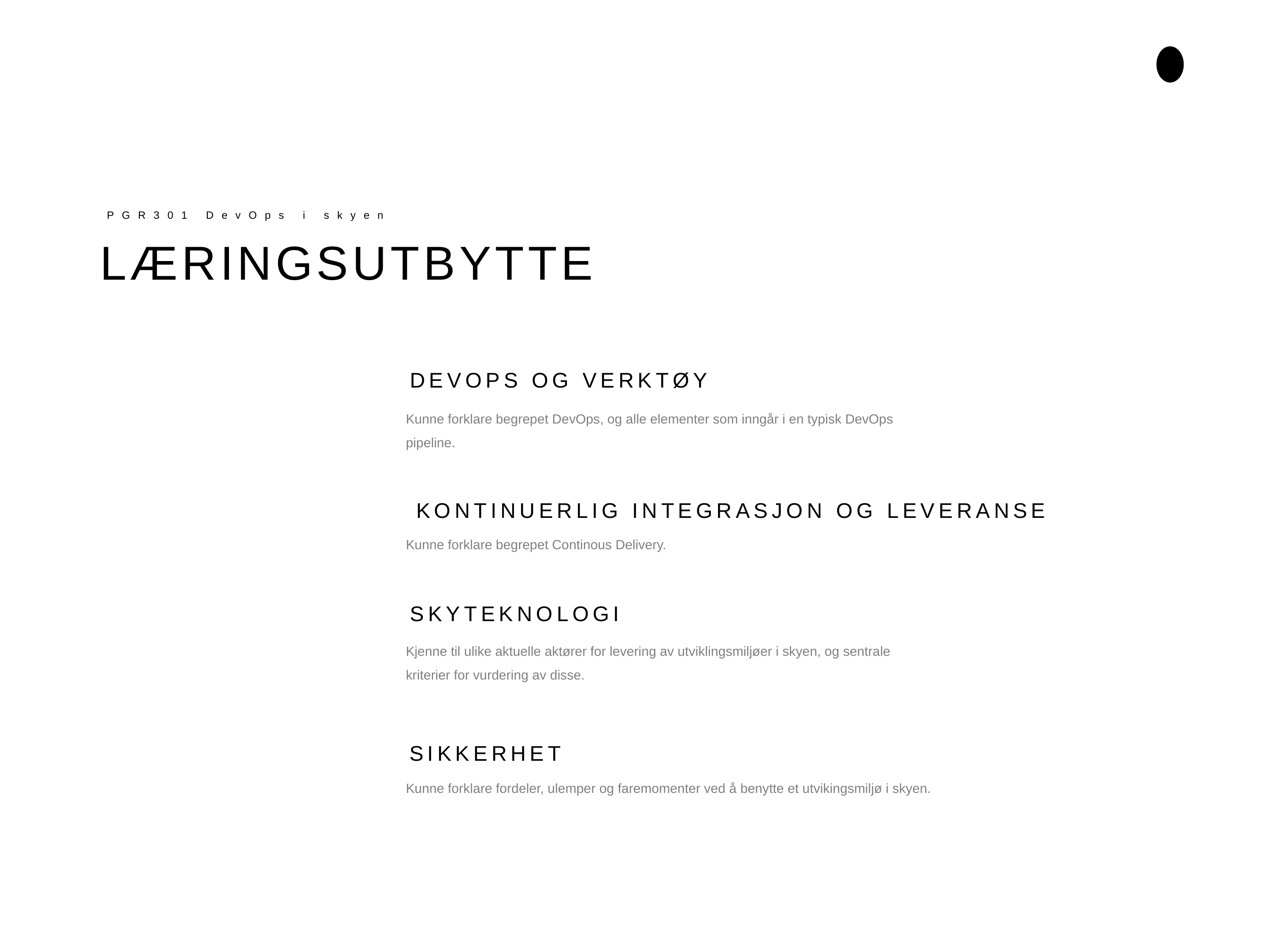

2
PGR301 DevOps i skyen
LÆRINGSUTBYTTE
DEVOPS OG VERKTØY
Kunne forklare begrepet DevOps, og alle elementer som inngår i en typisk DevOps
pipeline.
KONTINUERLIG INTEGRASJON OG LEVERANSE
Kunne forklare begrepet Continous Delivery.
SKYTEKNOLOGI
Kjenne til ulike aktuelle aktører for levering av utviklingsmiljøer i skyen, og sentrale
kriterier for vurdering av disse.
SIKKERHET
Kunne forklare fordeler, ulemper og faremomenter ved å benytte et utvikingsmiljø i skyen.